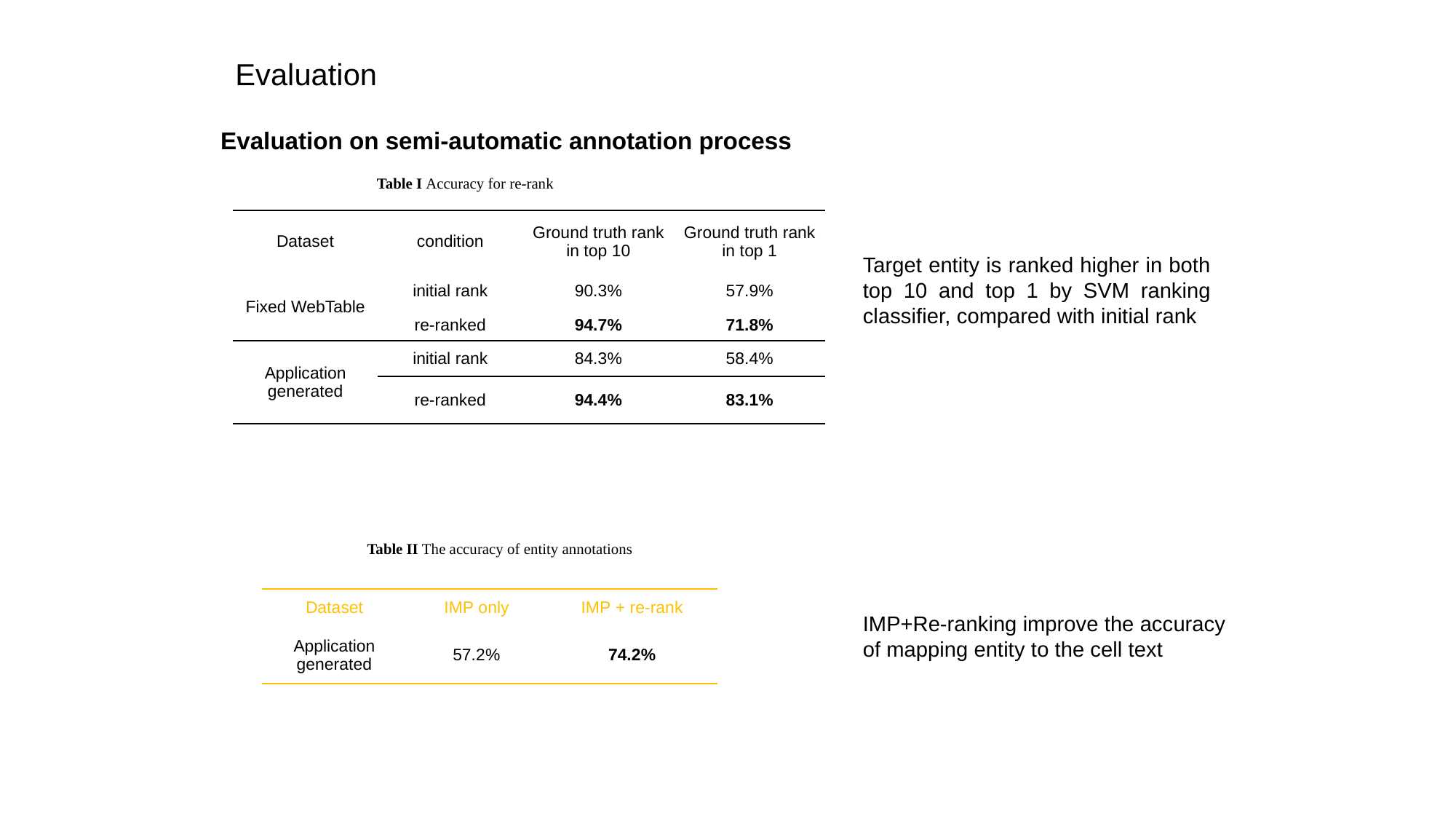

# Evaluation
Evaluation on semi-automatic annotation process
Table I Accuracy for re-rank
| Dataset | condition | Ground truth rank in top 10 | Ground truth rank in top 1 |
| --- | --- | --- | --- |
| Fixed WebTable | initial rank | 90.3% | 57.9% |
|  | re-ranked | 94.7% | 71.8% |
| Application generated | initial rank | 84.3% | 58.4% |
|  | re-ranked | 94.4% | 83.1% |
Target entity is ranked higher in both top 10 and top 1 by SVM ranking classifier, compared with initial rank
Table II The accuracy of entity annotations
| Dataset | IMP only | IMP + re-rank |
| --- | --- | --- |
| Application generated | 57.2% | 74.2% |
IMP+Re-ranking improve the accuracy of mapping entity to the cell text